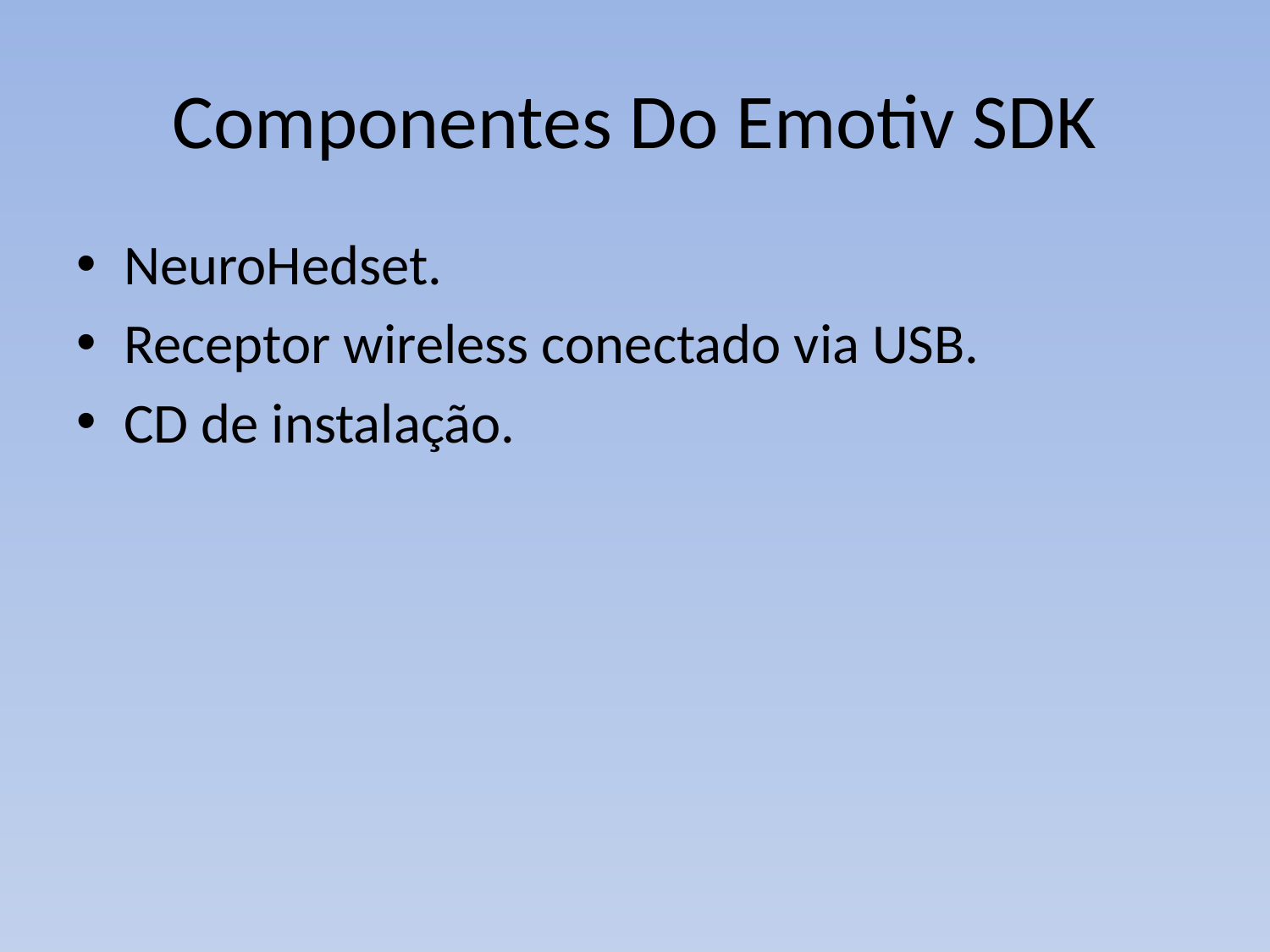

# Componentes Do Emotiv SDK
NeuroHedset.
Receptor wireless conectado via USB.
CD de instalação.